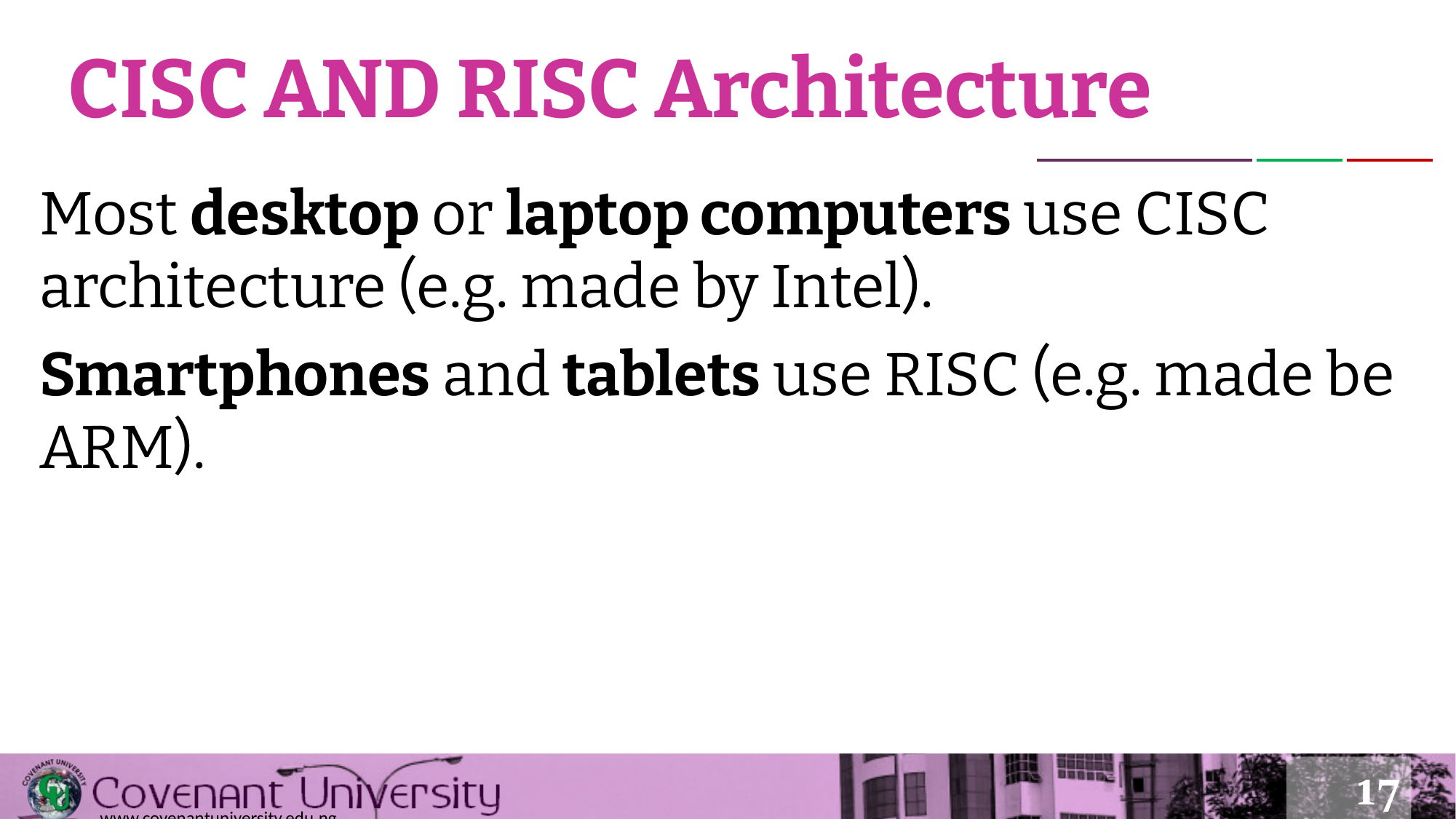

# CISC AND RISC Architecture
Most desktop or laptop computers use CISC architecture (e.g. made by Intel).
Smartphones and tablets use RISC (e.g. made be ARM).